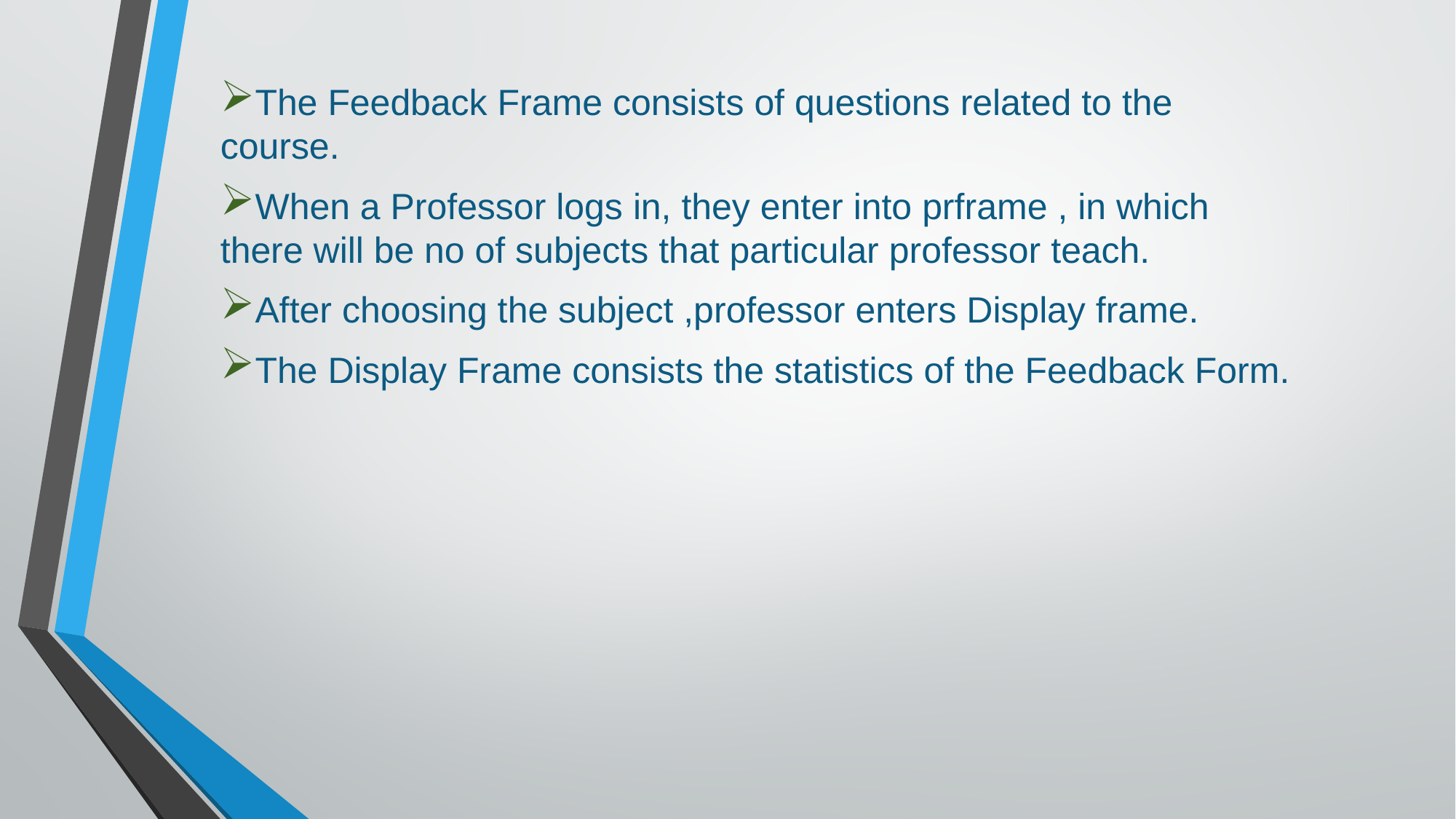

The Feedback Frame consists of questions related to the course.
When a Professor logs in, they enter into prframe , in which there will be no of subjects that particular professor teach.
After choosing the subject ,professor enters Display frame.
The Display Frame consists the statistics of the Feedback Form.